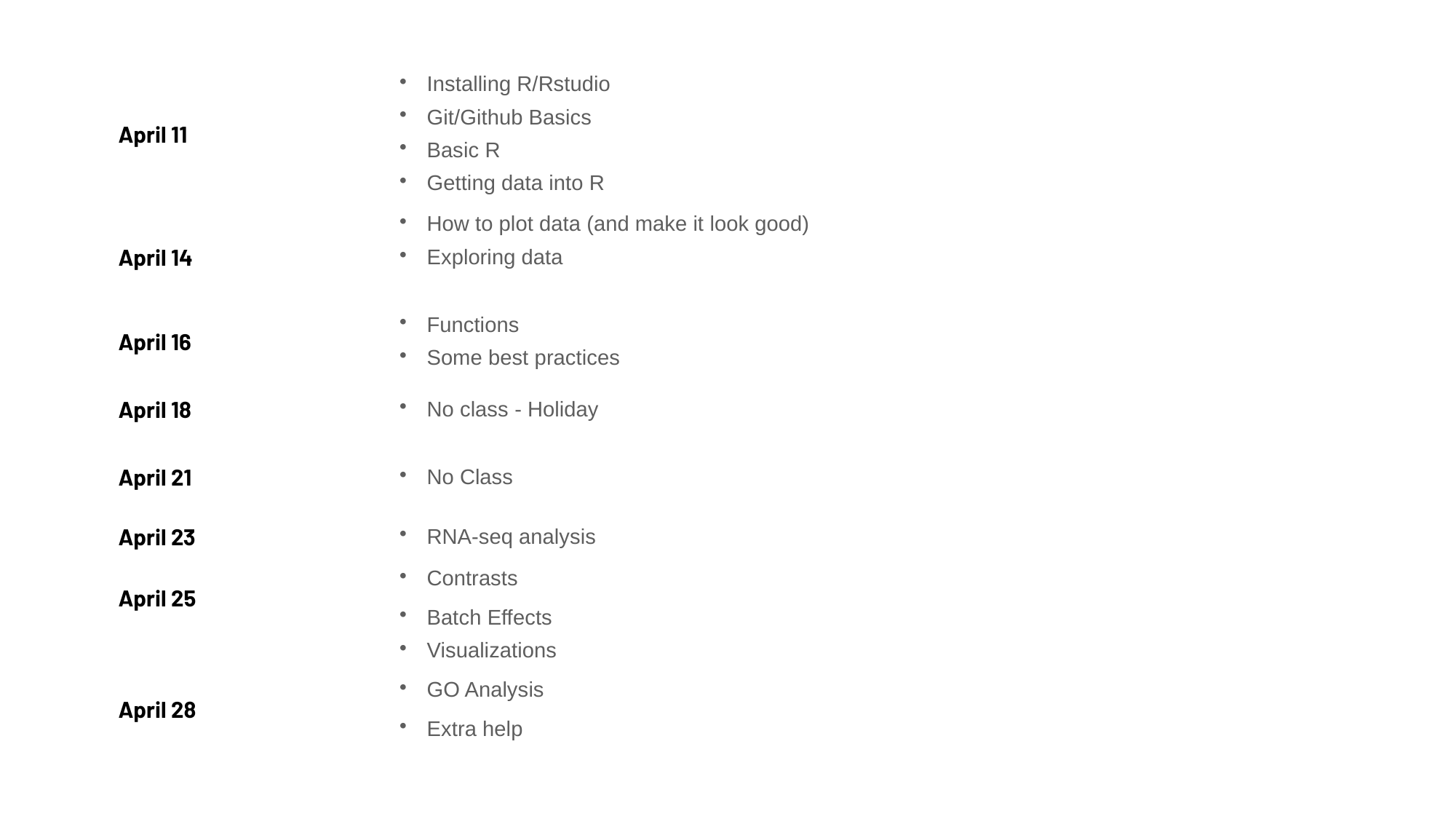

| April 11 | Installing R/Rstudio Git/Github Basics Basic R Getting data into R |
| --- | --- |
| April 14 | How to plot data (and make it look good) Exploring data |
| April 16 | Functions Some best practices |
| April 18 | No class - Holiday |
| April 21 | No Class |
| April 23 | RNA-seq analysis |
| April 25 | Contrasts Batch Effects |
| April 28 | Visualizations GO Analysis Extra help |